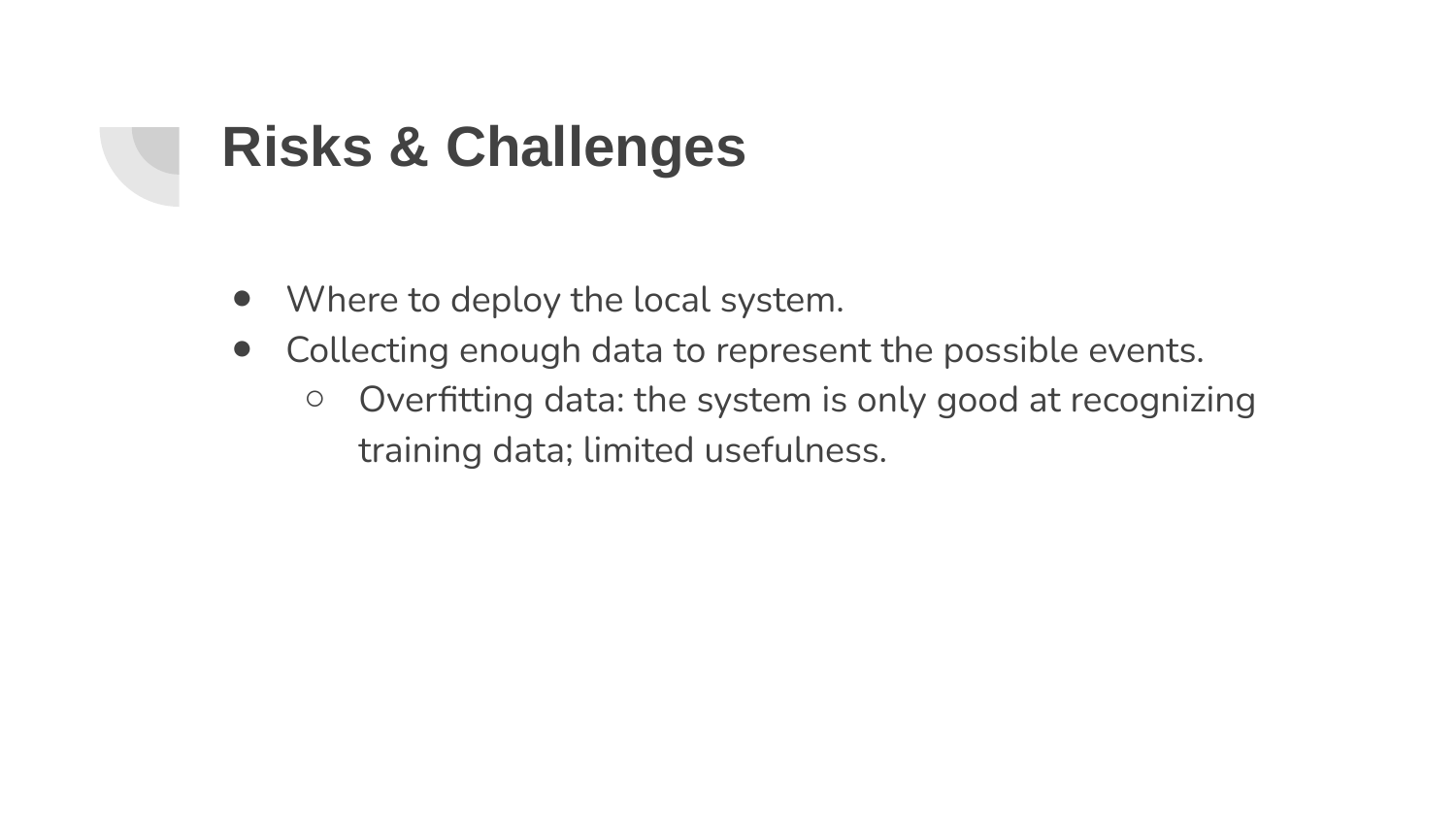

# Risks & Challenges
Where to deploy the local system.
Collecting enough data to represent the possible events.
Overfitting data: the system is only good at recognizing training data; limited usefulness.